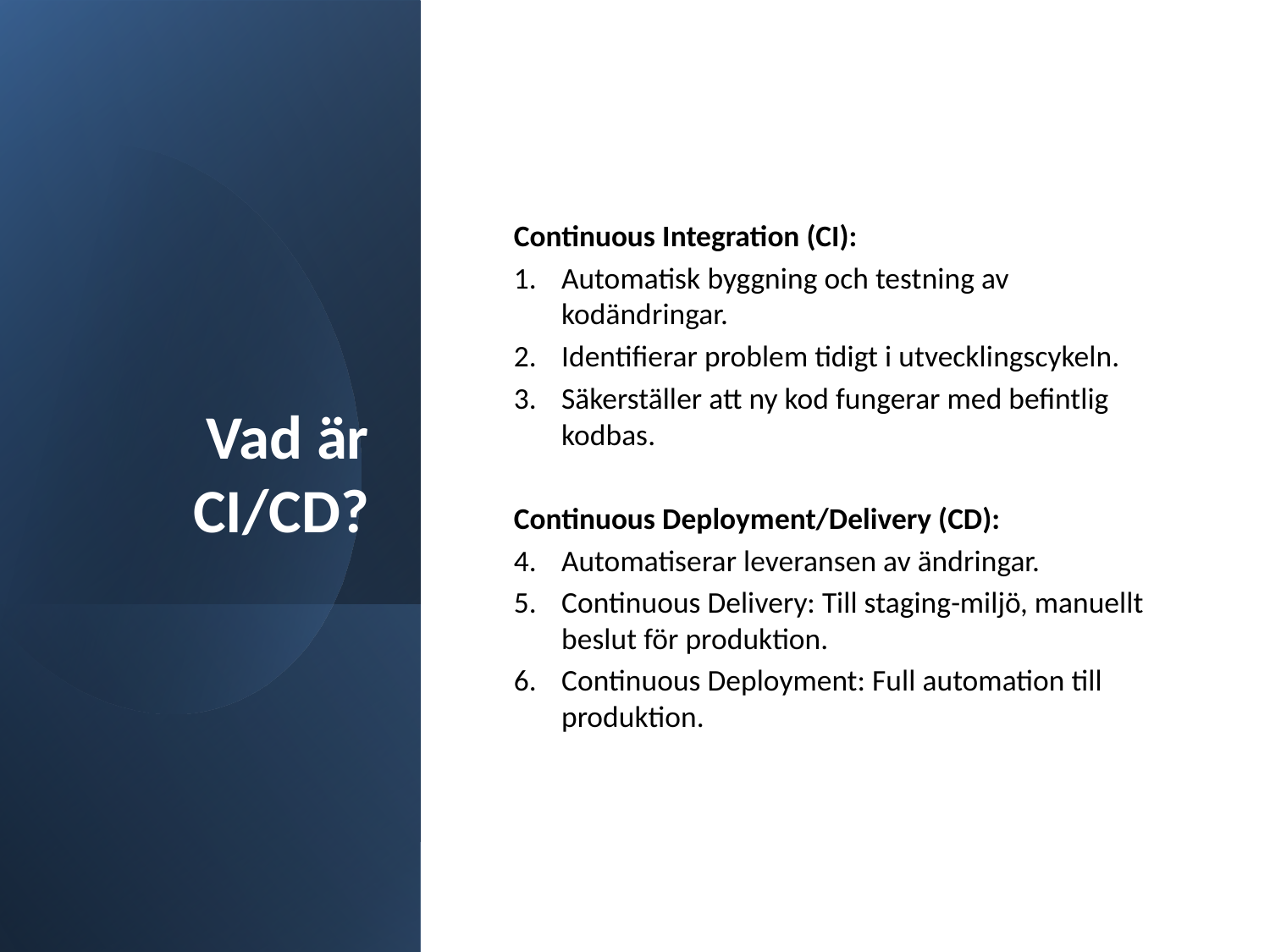

# Vad är CI/CD?
Continuous Integration (CI):
Automatisk byggning och testning av kodändringar.
Identifierar problem tidigt i utvecklingscykeln.
Säkerställer att ny kod fungerar med befintlig kodbas.

Continuous Deployment/Delivery (CD):
Automatiserar leveransen av ändringar.
Continuous Delivery: Till staging-miljö, manuellt beslut för produktion.
Continuous Deployment: Full automation till produktion.